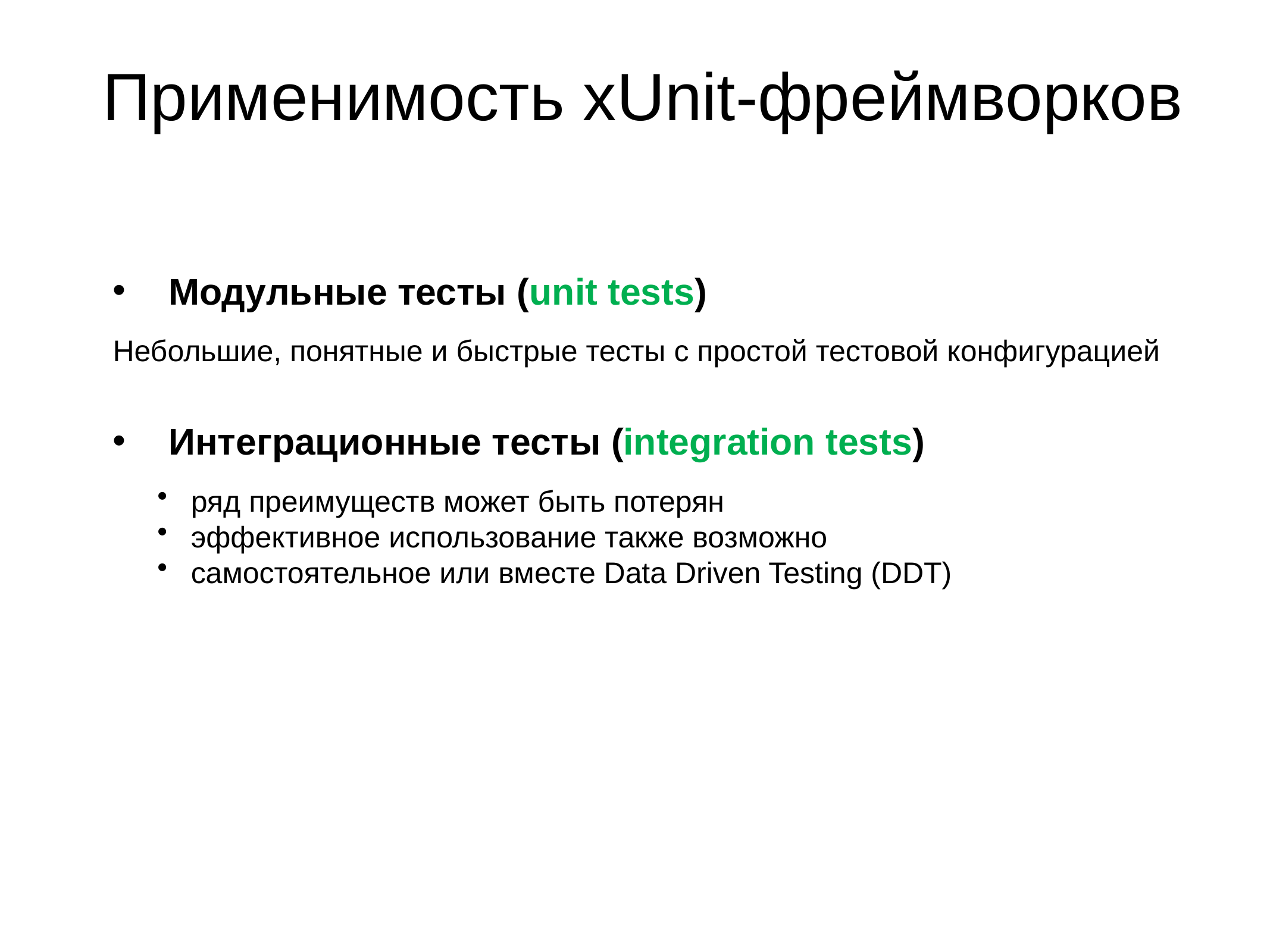

# Применимость xUnit-фреймворков
Модульные тесты (unit tests)
Небольшие, понятные и быстрые тесты с простой тестовой конфигурацией

Интеграционные тесты (integration tests)
ряд преимуществ может быть потерян
эффективное использование также возможно
самостоятельное или вместе Data Driven Testing (DDT)